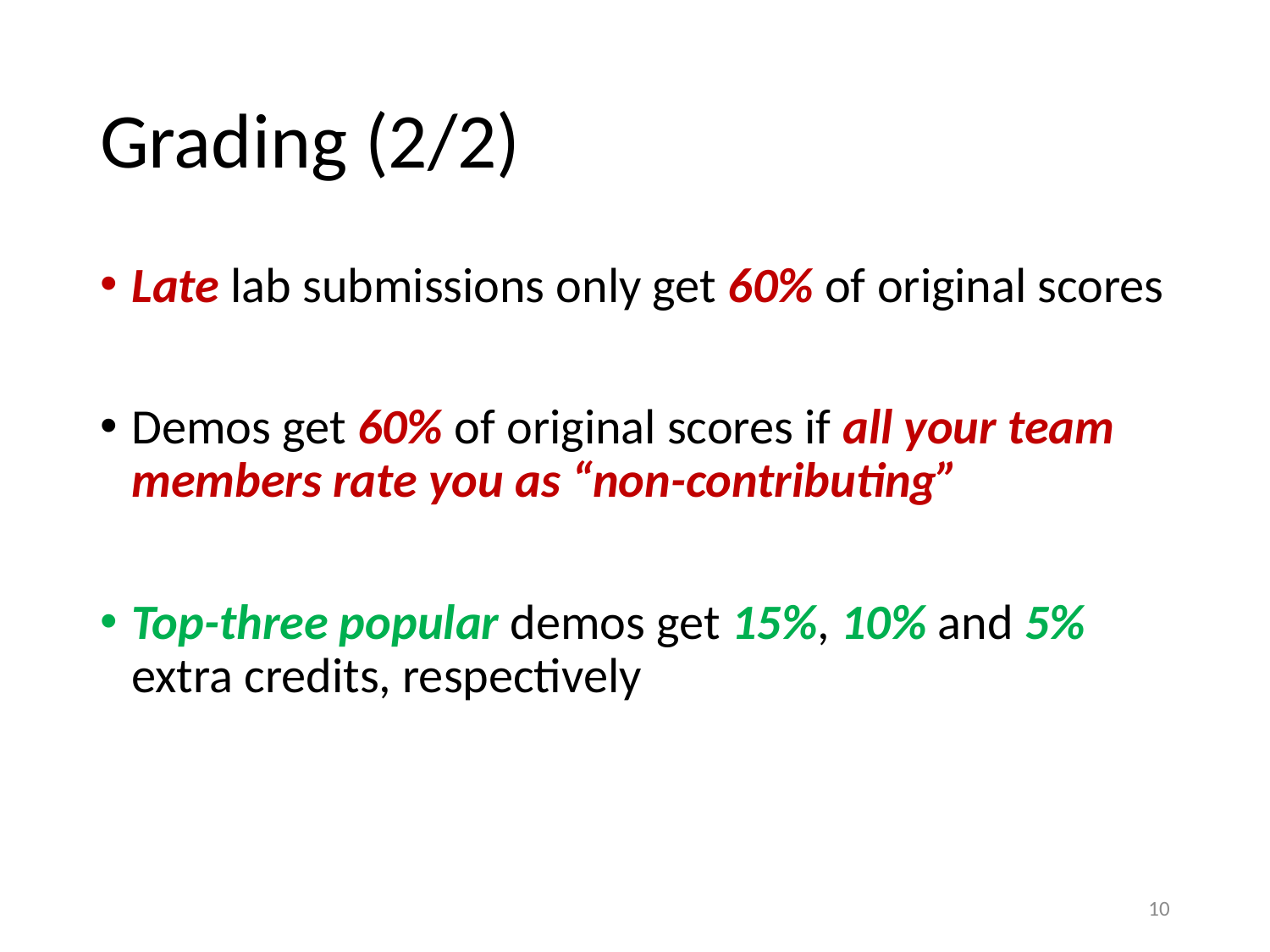

# Grading (2/2)
Late lab submissions only get 60% of original scores

Demos get 60% of original scores if all your team members rate you as “non-contributing”

Top-three popular demos get 15%, 10% and 5% extra credits, respectively
10